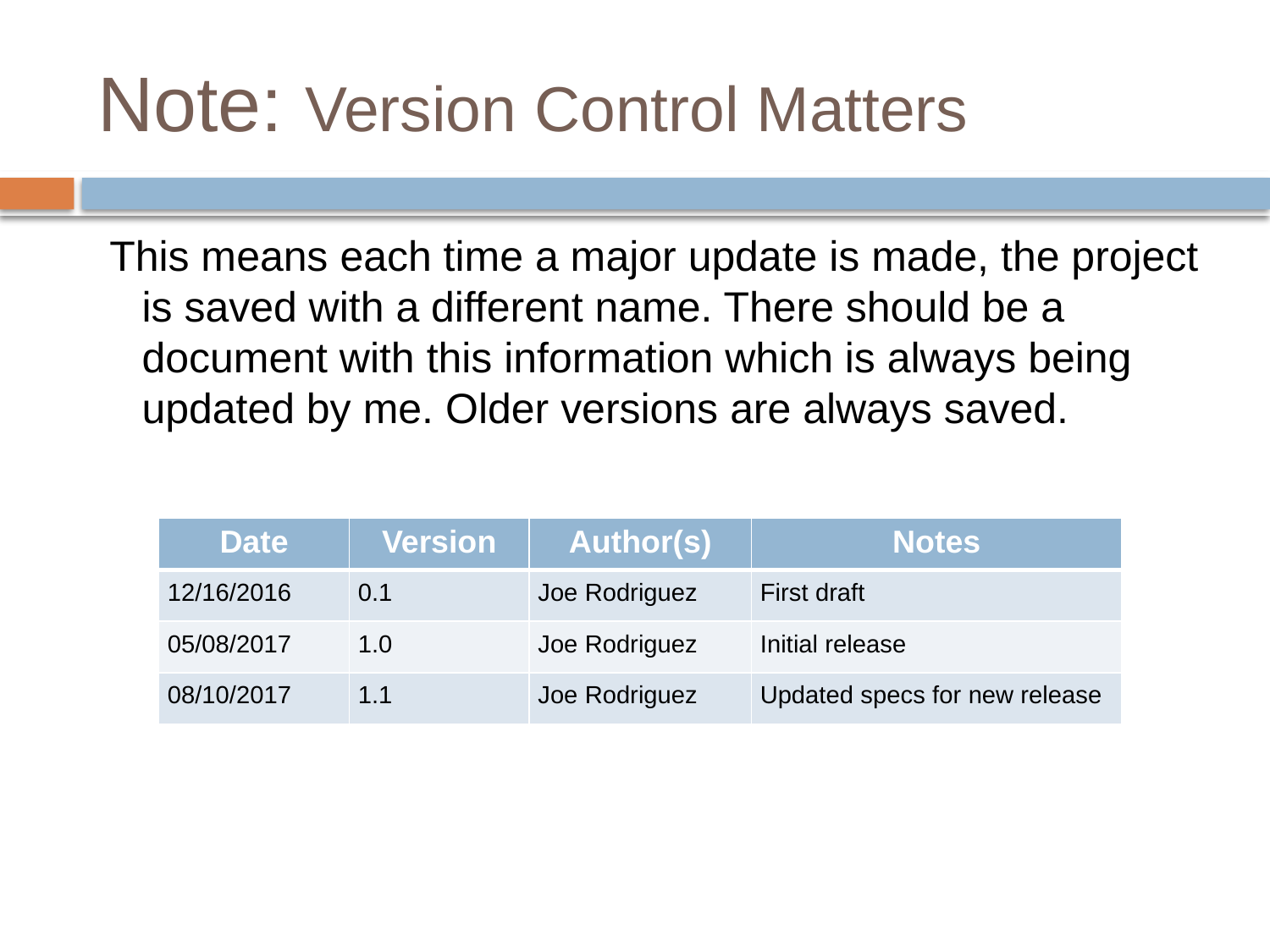

# Note: Version Control Matters
 This means each time a major update is made, the project is saved with a different name. There should be a document with this information which is always being updated by me. Older versions are always saved.

| Date | Version | Author(s) | Notes |
| --- | --- | --- | --- |
| 12/16/2016 | 0.1 | Joe Rodriguez | First draft |
| 05/08/2017 | 1.0 | Joe Rodriguez | Initial release |
| 08/10/2017 | 1.1 | Joe Rodriguez | Updated specs for new release |